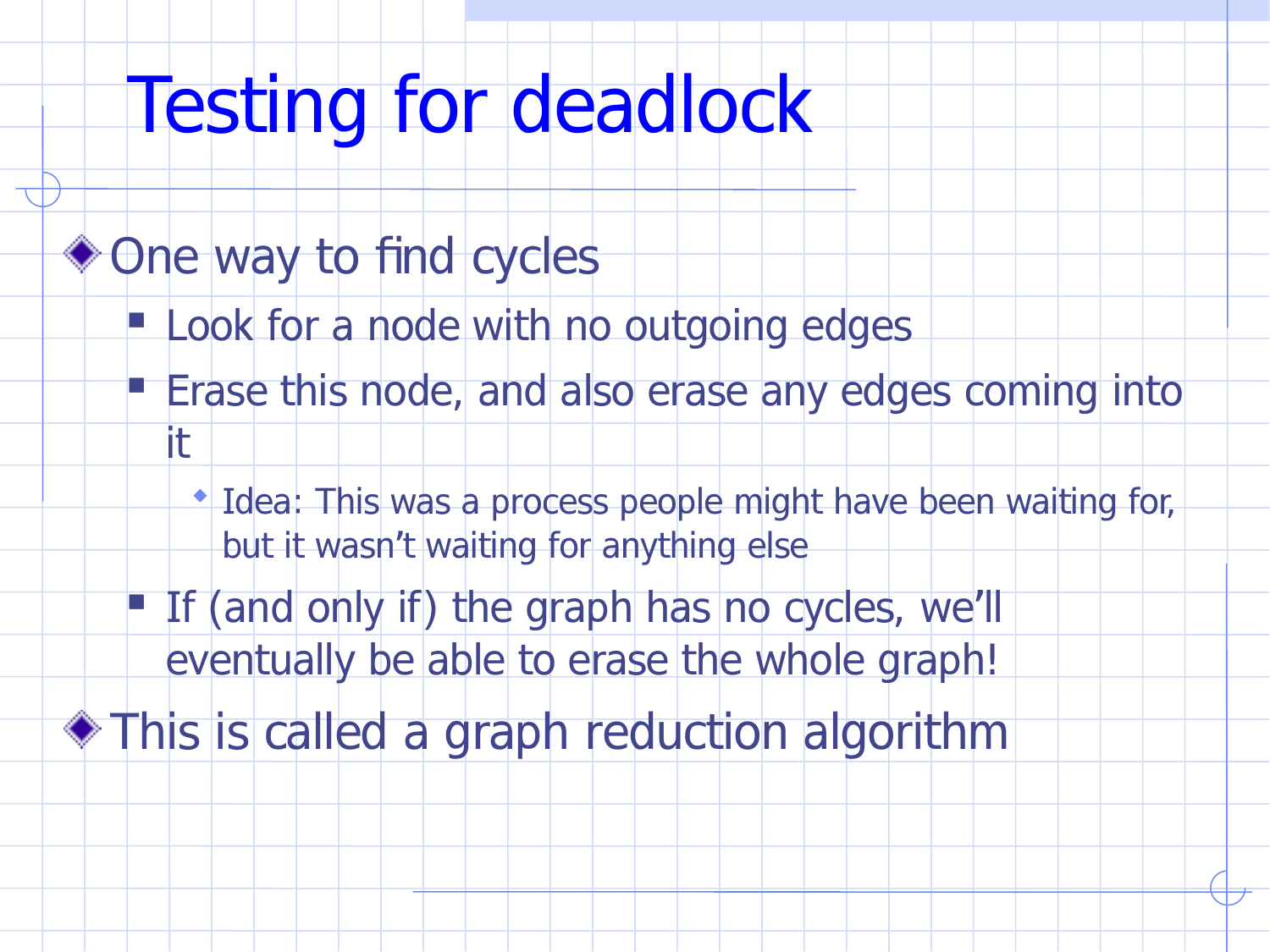

# Testing for deadlock
One way to find cycles
Look for a node with no outgoing edges
Erase this node, and also erase any edges coming into it
Idea: This was a process people might have been waiting for, but it wasn’t waiting for anything else
If (and only if) the graph has no cycles, we’ll eventually be able to erase the whole graph!
This is called a graph reduction algorithm